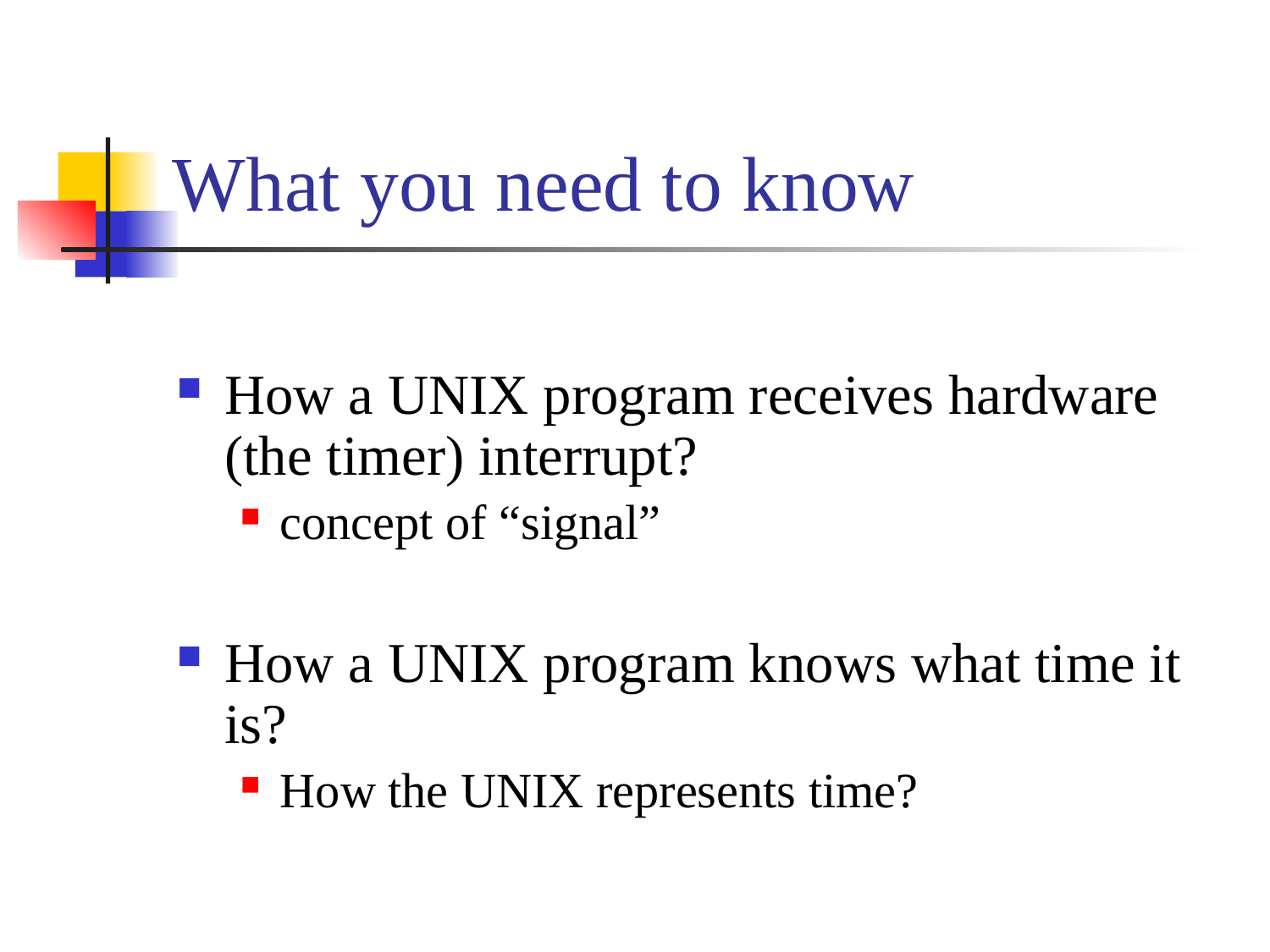

# What you need to know

How a UNIX program receives hardware (the timer) interrupt?
concept of “signal”

How a UNIX program knows what time it is?
How the UNIX represents time?